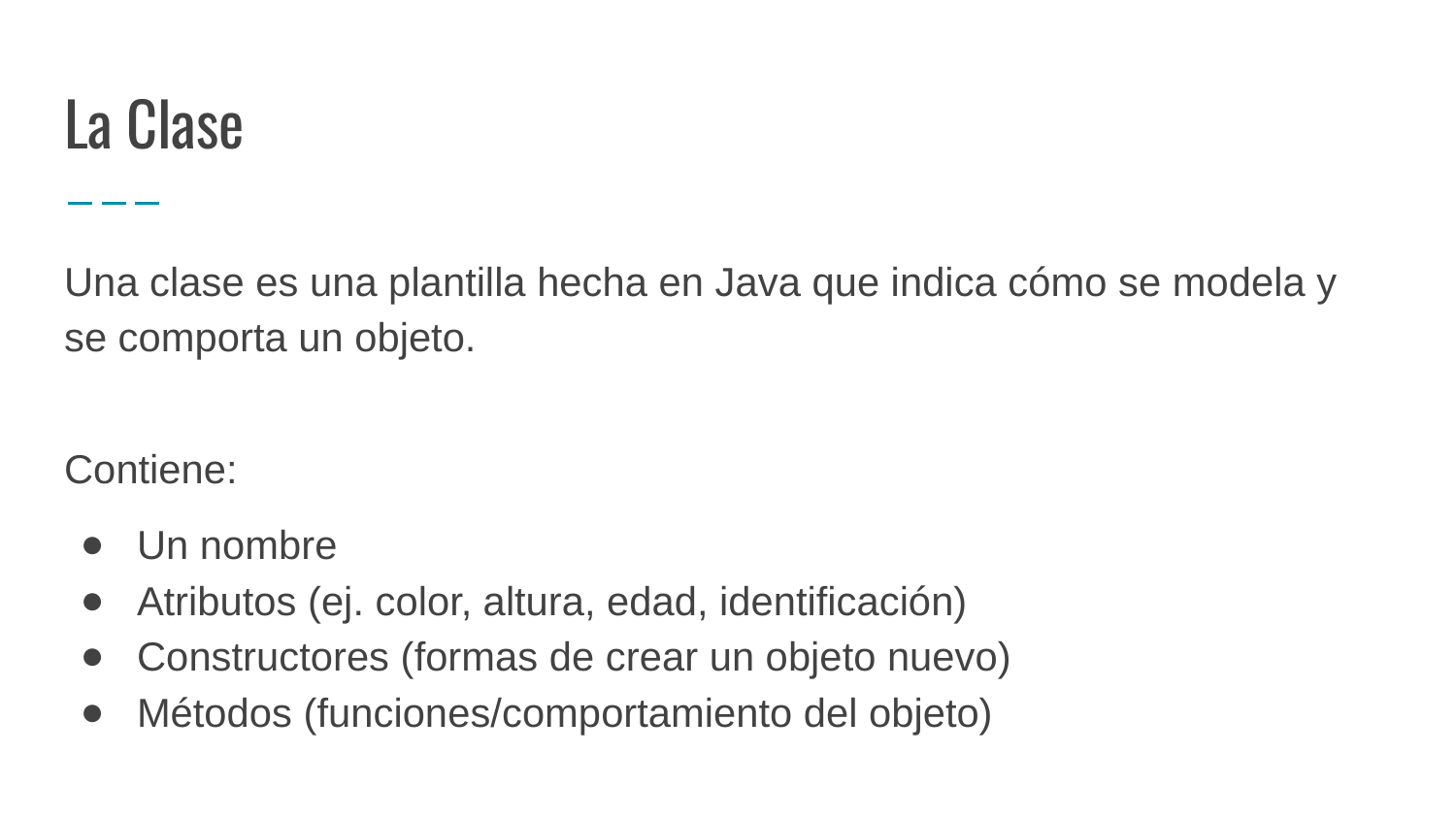

# La Clase
Una clase es una plantilla hecha en Java que indica cómo se modela y se comporta un objeto.

Contiene:
Un nombre
Atributos (ej. color, altura, edad, identificación)
Constructores (formas de crear un objeto nuevo)
Métodos (funciones/comportamiento del objeto)